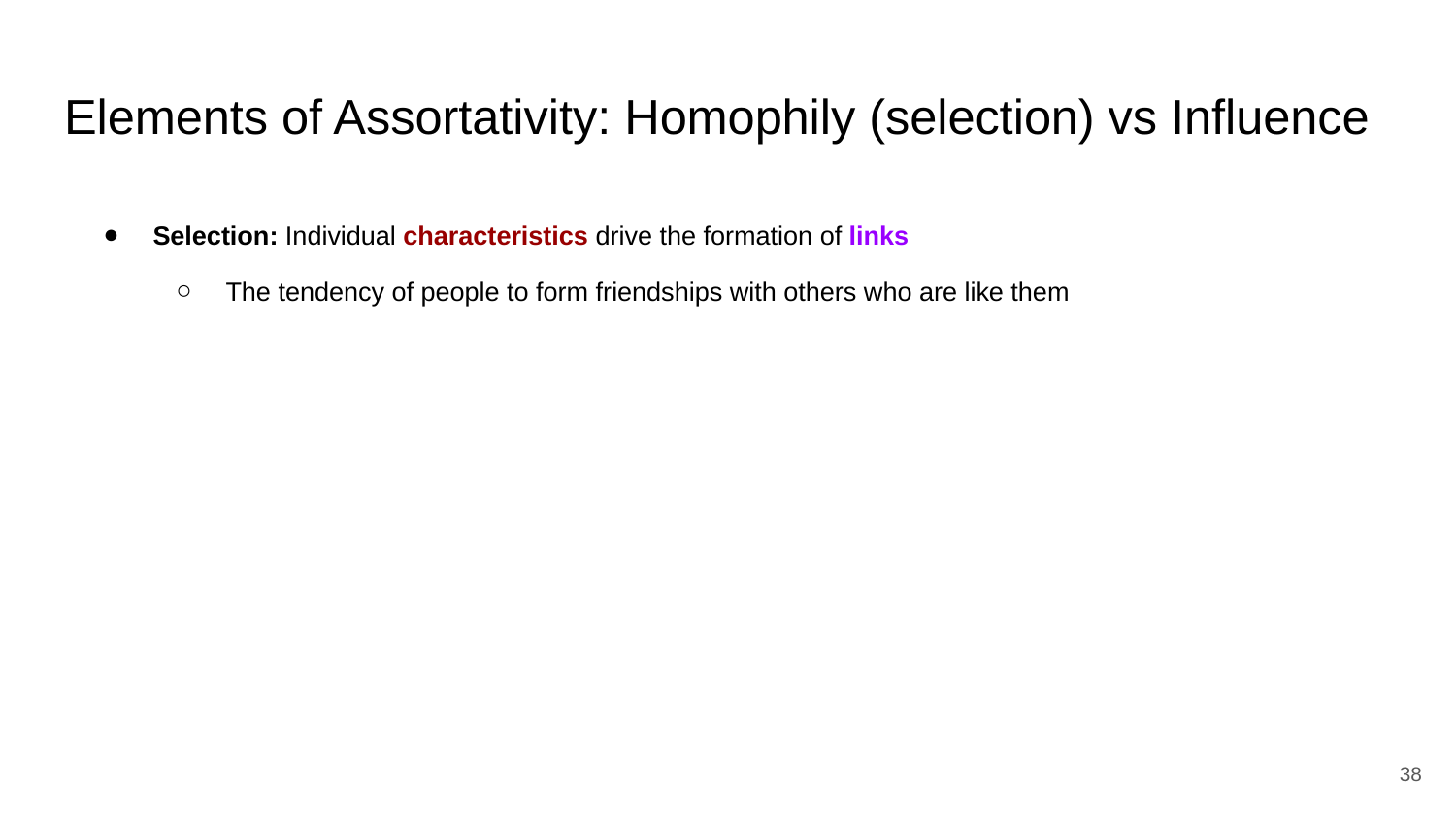

Elements of Assortativity: Homophily (selection) vs Influence
Selection: Individual characteristics drive the formation of links
The tendency of people to form friendships with others who are like them

38